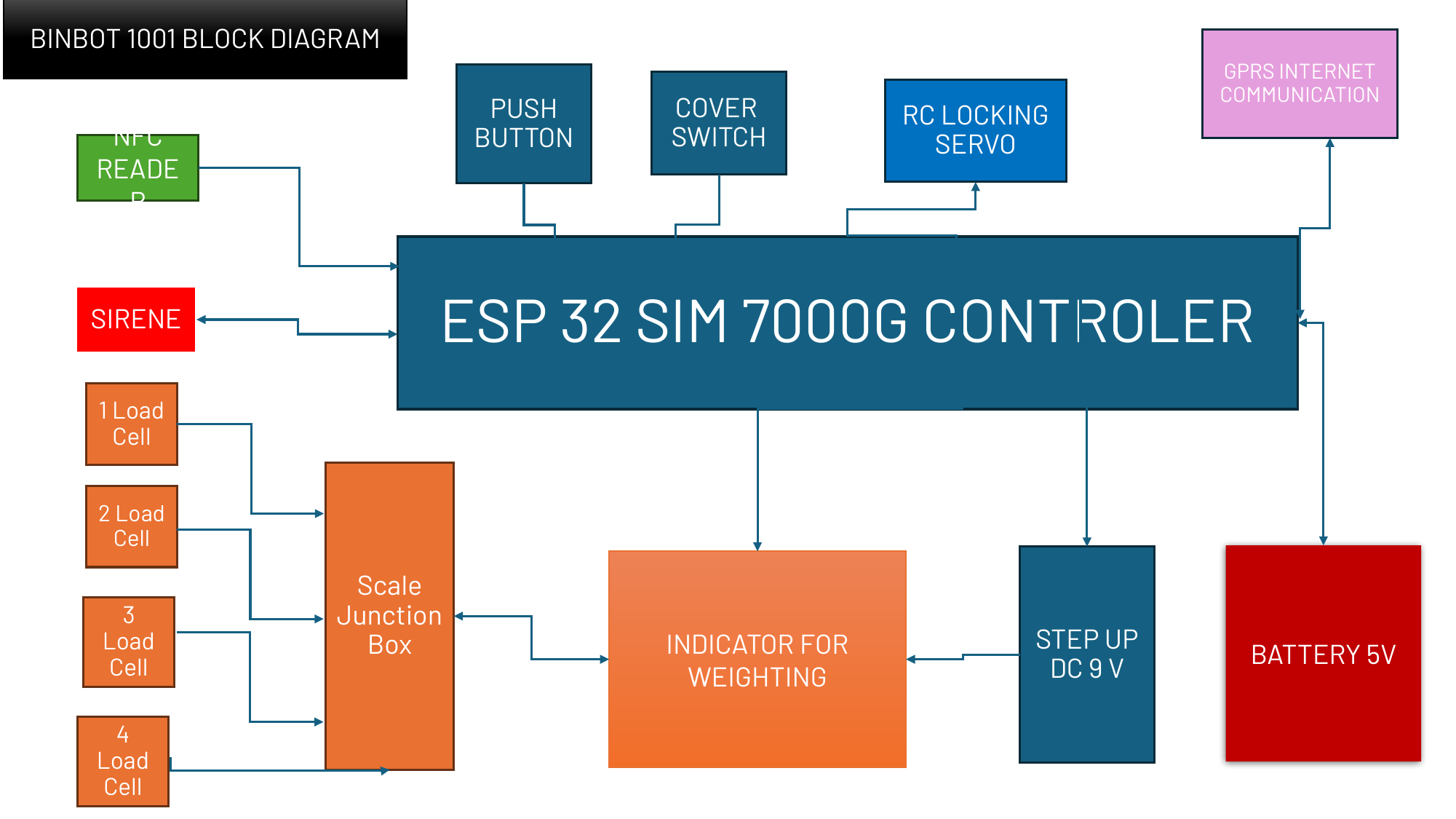

BINBOT 1001 BLOCK DIAGRAM
GPRS INTERNET COMMUNICATION
PUSH BUTTON
COVER  SWITCH
RC LOCKING SERVO
NFC READER
# ESP 32 SIM 7000G CONTROLER
SIRENE
1 Load Cell
Scale Junction Box
2 Load Cell
BATTERY 5V
STEP UP DC 9 V
INDICATOR FOR WEIGHTING
3 Load Cell
4 Load Cell